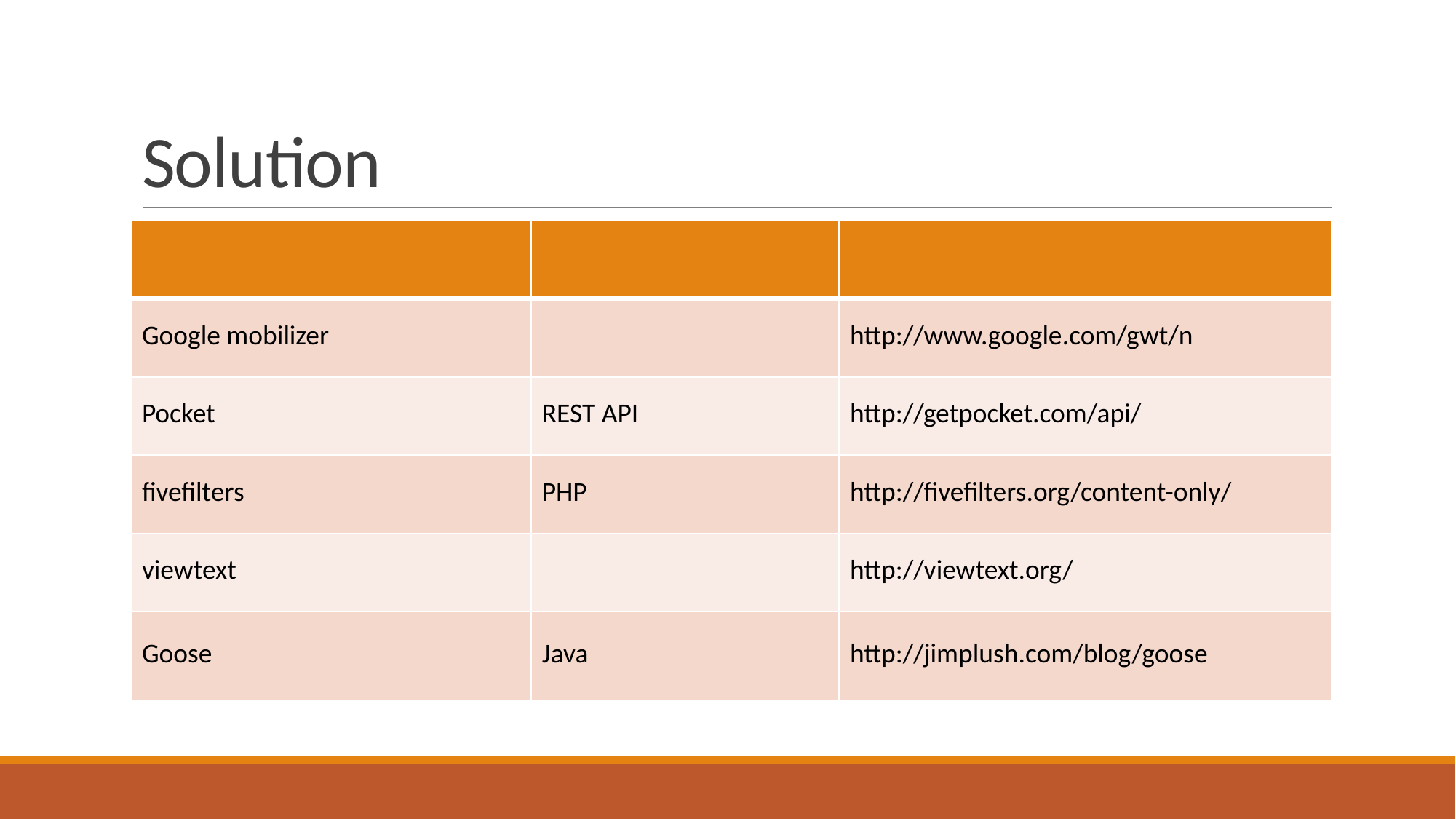

# Solution

|  |  |  |
| --- | --- | --- |
| Google mobilizer |  | http://www.google.com/gwt/n |
| Pocket | REST API | http://getpocket.com/api/ |
| fivefilters | PHP | http://fivefilters.org/content-only/ |
| viewtext |  | http://viewtext.org/ |
| Goose | Java | http://jimplush.com/blog/goose |